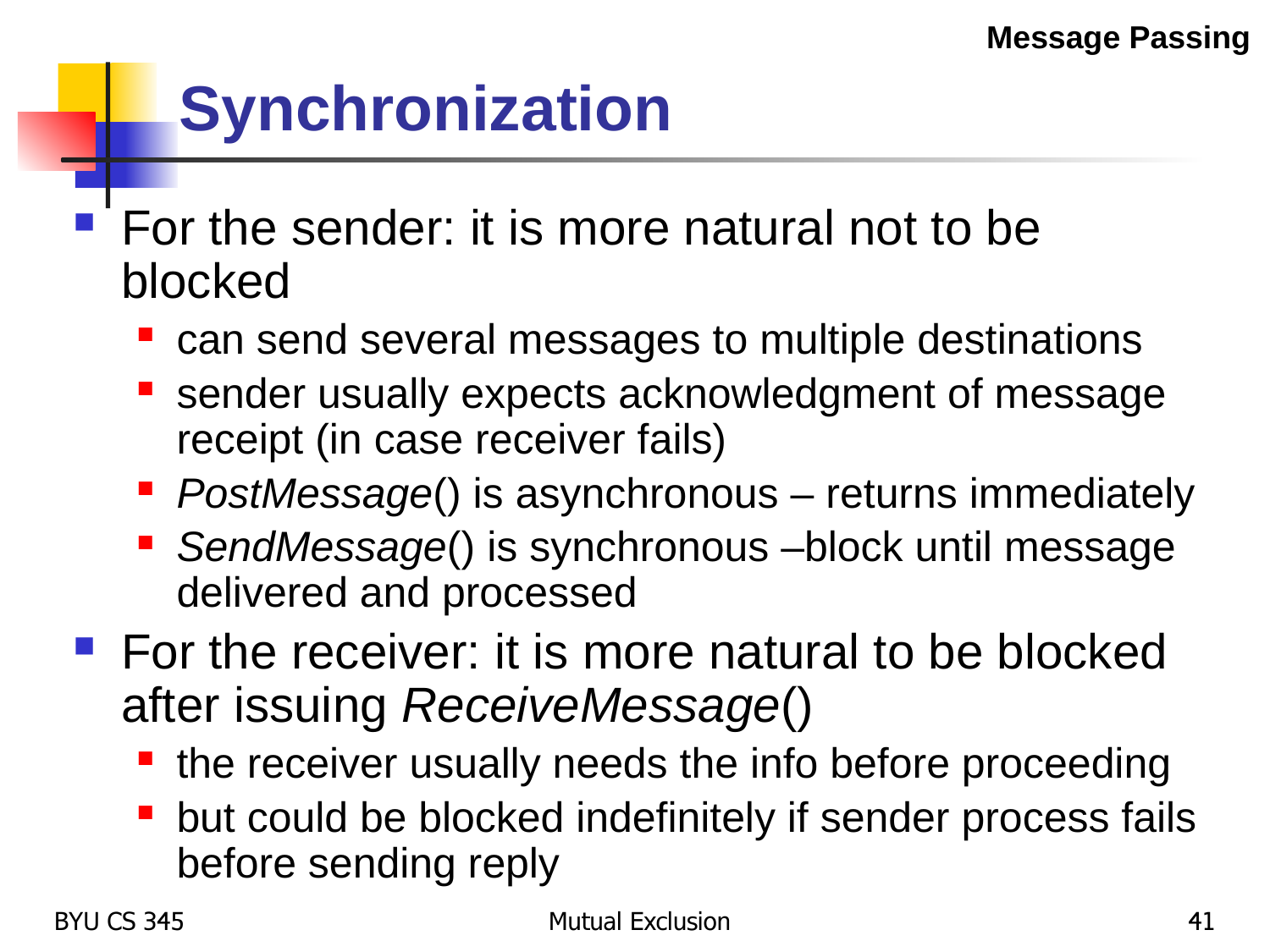

Message Passing
Synchronization
For the sender: it is more natural not to be blocked
can send several messages to multiple destinations
sender usually expects acknowledgment of message receipt (in case receiver fails)
PostMessage() is asynchronous – returns immediately
SendMessage() is synchronous –block until message delivered and processed
For the receiver: it is more natural to be blocked after issuing ReceiveMessage()
the receiver usually needs the info before proceeding
but could be blocked indefinitely if sender process fails before sending reply
BYU CS 345
Mutual Exclusion
41